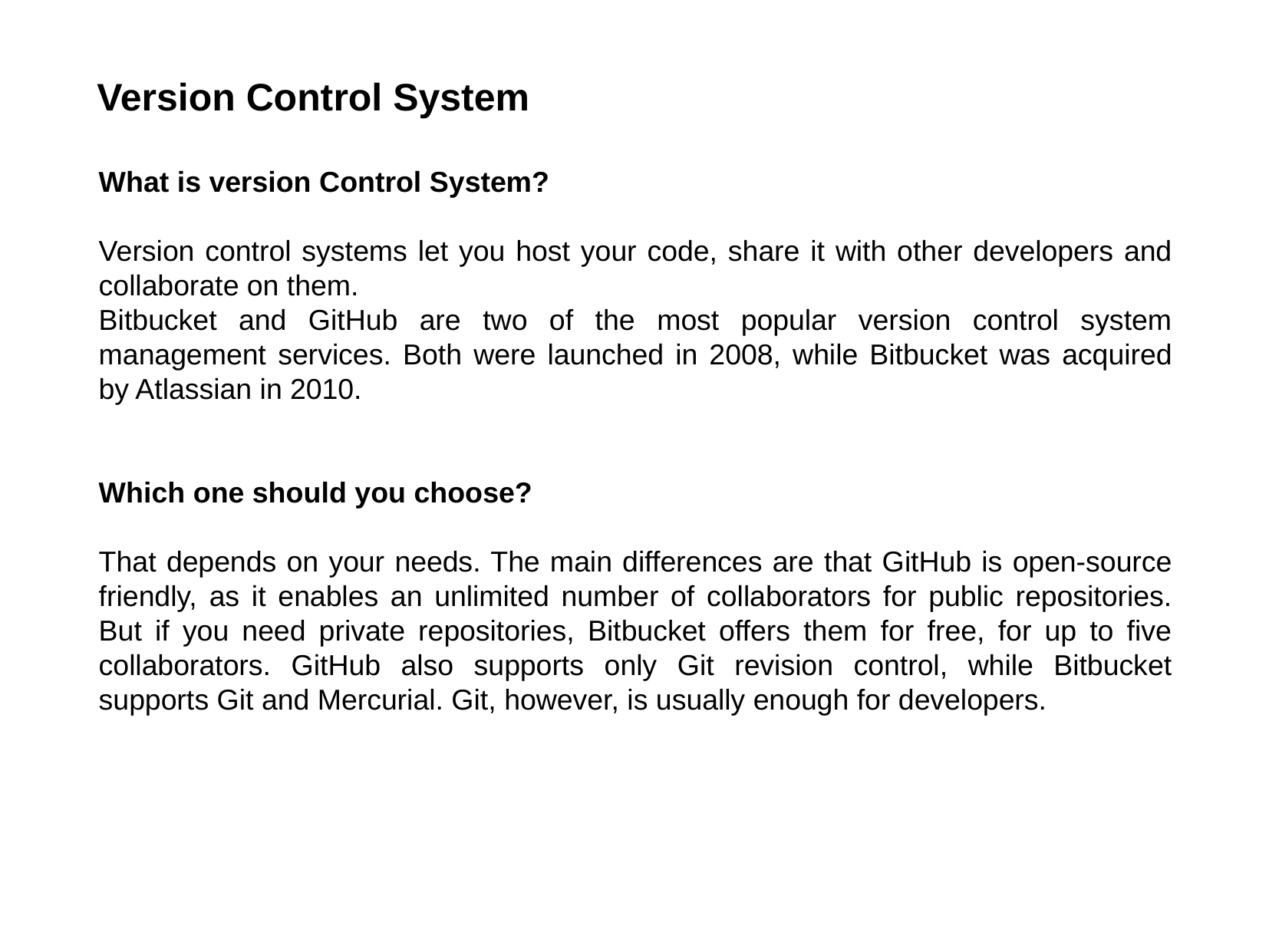

Version Control System
What is version Control System?

Version control systems let you host your code, share it with other developers and collaborate on them.
Bitbucket and GitHub are two of the most popular version control system management services. Both were launched in 2008, while Bitbucket was acquired by Atlassian in 2010.

Which one should you choose?

That depends on your needs. The main differences are that GitHub is open-source friendly, as it enables an unlimited number of collaborators for public repositories. But if you need private repositories, Bitbucket offers them for free, for up to five collaborators. GitHub also supports only Git revision control, while Bitbucket supports Git and Mercurial. Git, however, is usually enough for developers.